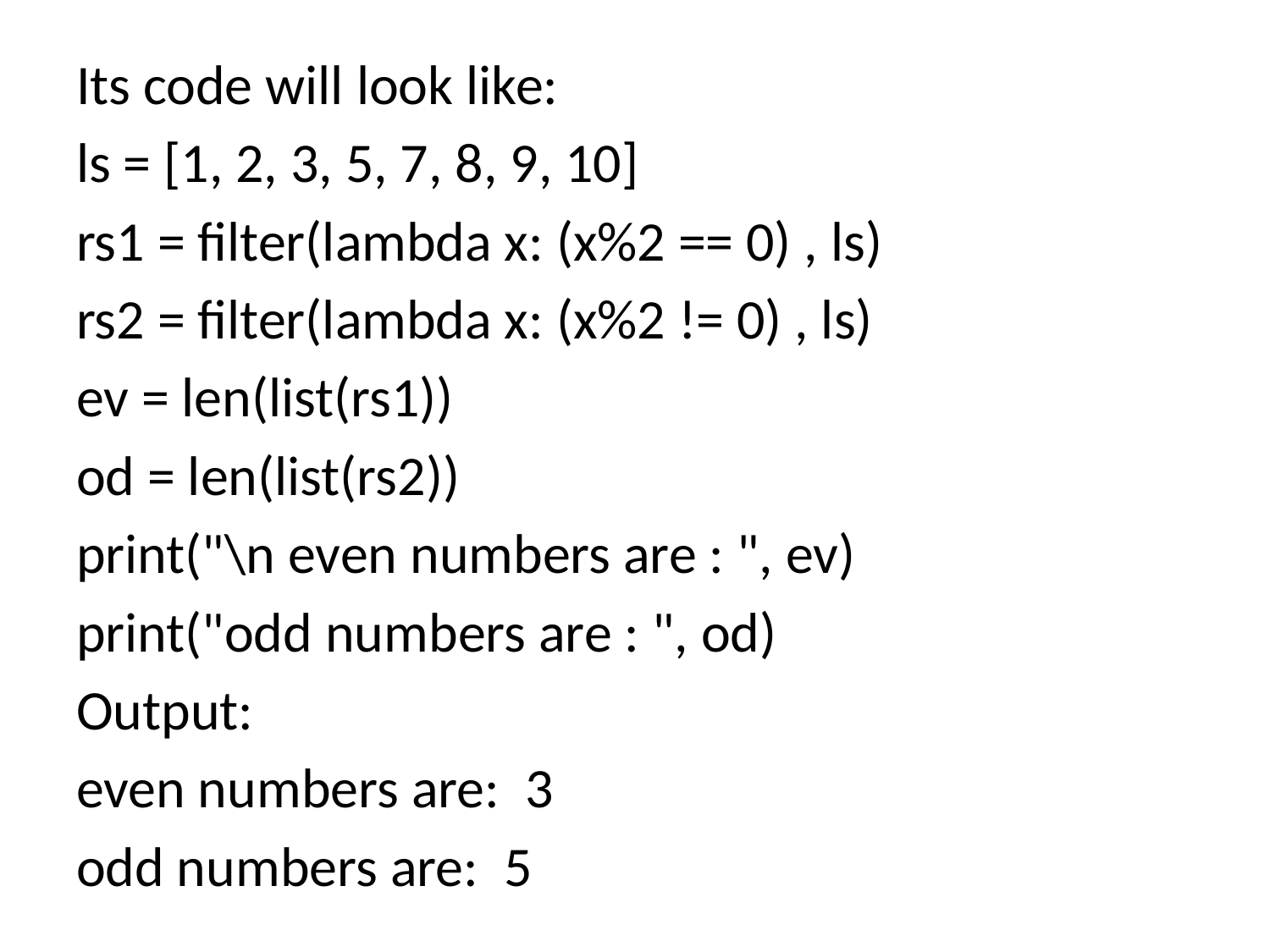

Its code will look like:
ls = [1, 2, 3, 5, 7, 8, 9, 10]
rs1 = filter(lambda x: (x%2 == 0) , ls)
rs2 = filter(lambda x: (x%2 != 0) , ls)
ev = len(list(rs1))
od = len(list(rs2))
print("\n even numbers are : ", ev)
print("odd numbers are : ", od)
Output:
even numbers are:  3
odd numbers are:  5